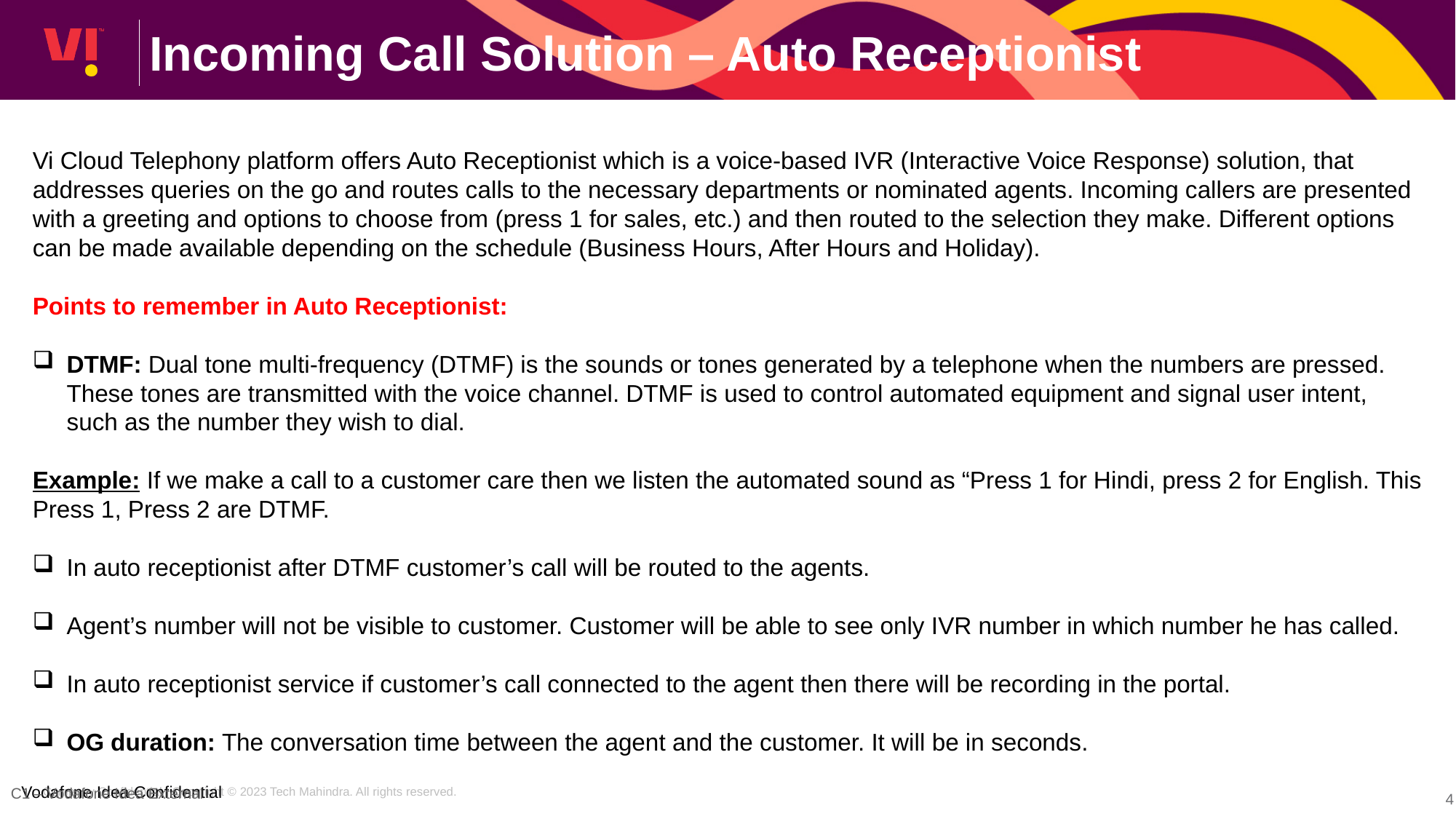

Incoming Call Solution – Auto Receptionist

Vi Cloud Telephony platform offers Auto Receptionist which is a voice-based IVR (Interactive Voice Response) solution, that addresses queries on the go and routes calls to the necessary departments or nominated agents. Incoming callers are presented with a greeting and options to choose from (press 1 for sales, etc.) and then routed to the selection they make. Different options can be made available depending on the schedule (Business Hours, After Hours and Holiday).

Points to remember in Auto Receptionist:

DTMF: Dual tone multi-frequency (DTMF) is the sounds or tones generated by a telephone when the numbers are pressed. These tones are transmitted with the voice channel. DTMF is used to control automated equipment and signal user intent, such as the number they wish to dial.

Example: If we make a call to a customer care then we listen the automated sound as “Press 1 for Hindi, press 2 for English. This Press 1, Press 2 are DTMF.

In auto receptionist after DTMF customer’s call will be routed to the agents.

Agent’s number will not be visible to customer. Customer will be able to see only IVR number in which number he has called.

In auto receptionist service if customer’s call connected to the agent then there will be recording in the portal.

OG duration: The conversation time between the agent and the customer. It will be in seconds.